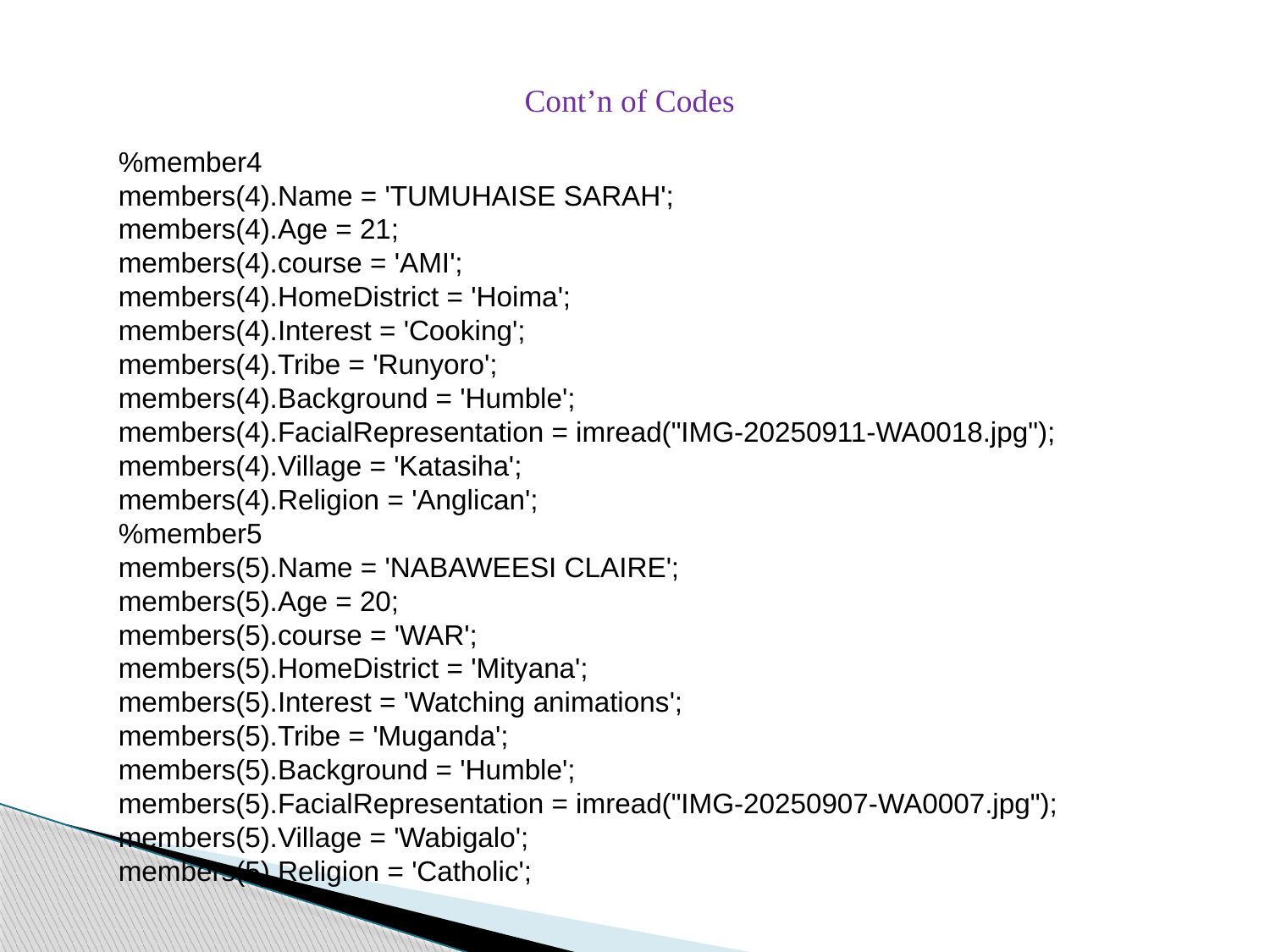

Cont’n of Codes
%member4
members(4).Name = 'TUMUHAISE SARAH';
members(4).Age = 21;
members(4).course = 'AMI';
members(4).HomeDistrict = 'Hoima';
members(4).Interest = 'Cooking';
members(4).Tribe = 'Runyoro';
members(4).Background = 'Humble';
members(4).FacialRepresentation = imread("IMG-20250911-WA0018.jpg");
members(4).Village = 'Katasiha';
members(4).Religion = 'Anglican';
%member5
members(5).Name = 'NABAWEESI CLAIRE';
members(5).Age = 20;
members(5).course = 'WAR';
members(5).HomeDistrict = 'Mityana';
members(5).Interest = 'Watching animations';
members(5).Tribe = 'Muganda';
members(5).Background = 'Humble';
members(5).FacialRepresentation = imread("IMG-20250907-WA0007.jpg");
members(5).Village = 'Wabigalo';
members(5).Religion = 'Catholic';